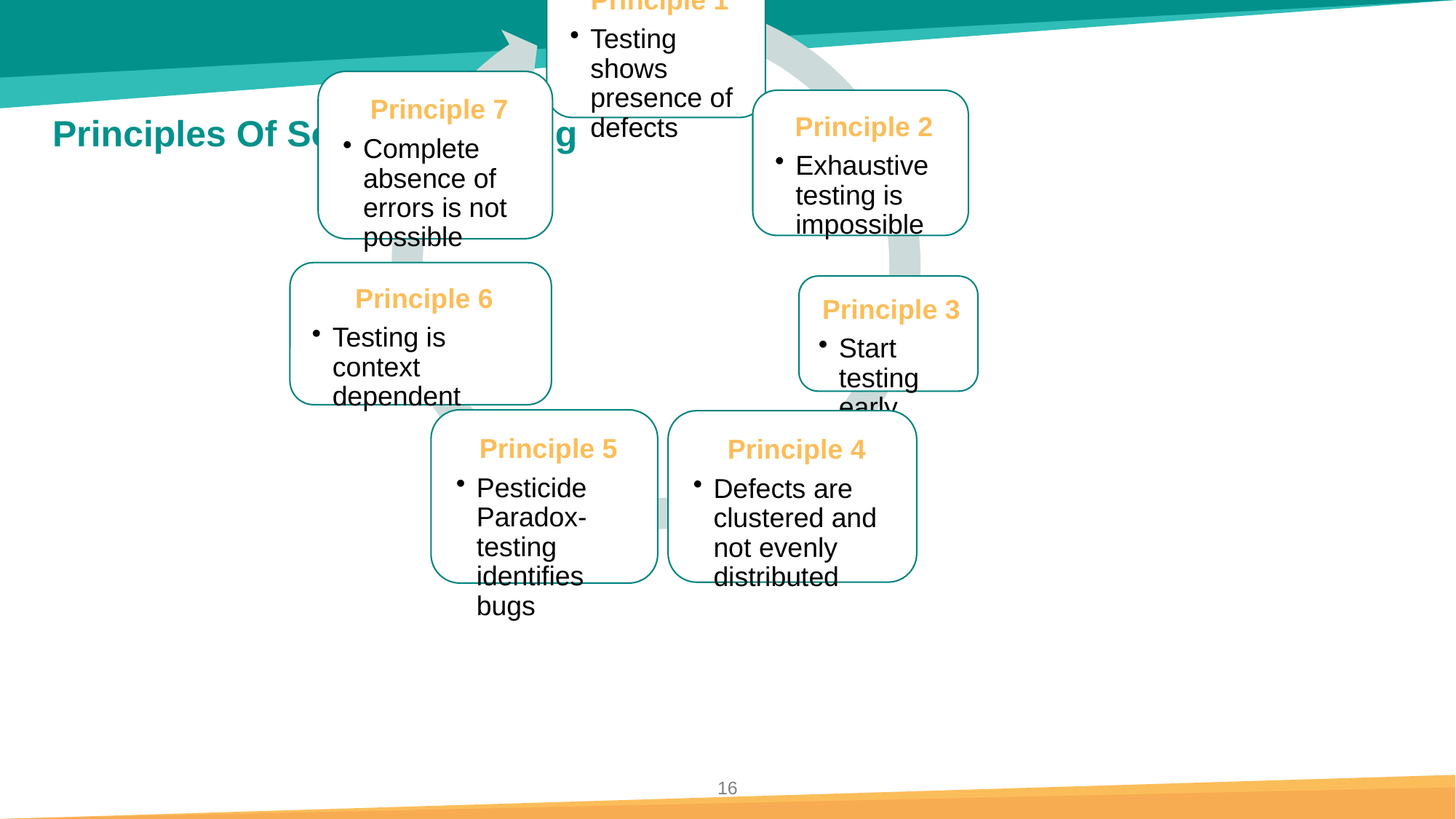

Principle 1
Testing shows presence of defects
Principle 2
Exhaustive testing is impossible
Principle 3
Start testing early
Principle 4
Defects are clustered and not evenly distributed
Principle 5
Pesticide Paradox- testing identifies bugs
Principle 6
Testing is context dependent
Principle 7
Complete absence of errors is not possible
# Principles Of Software Testing